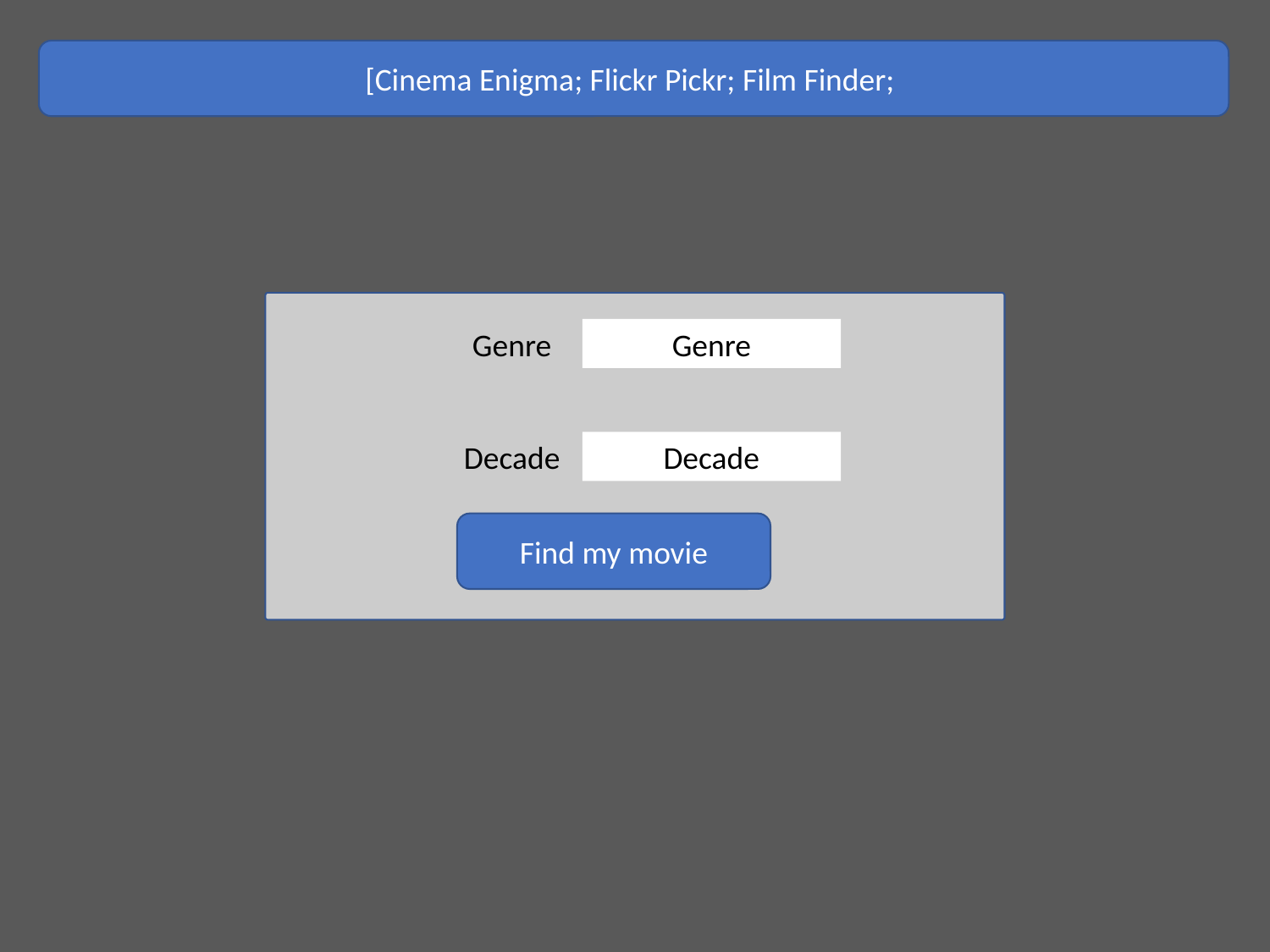

[Cinema Enigma; Flickr Pickr; Film Finder;

Genre
Genre
Decade
Decade
Find my movie